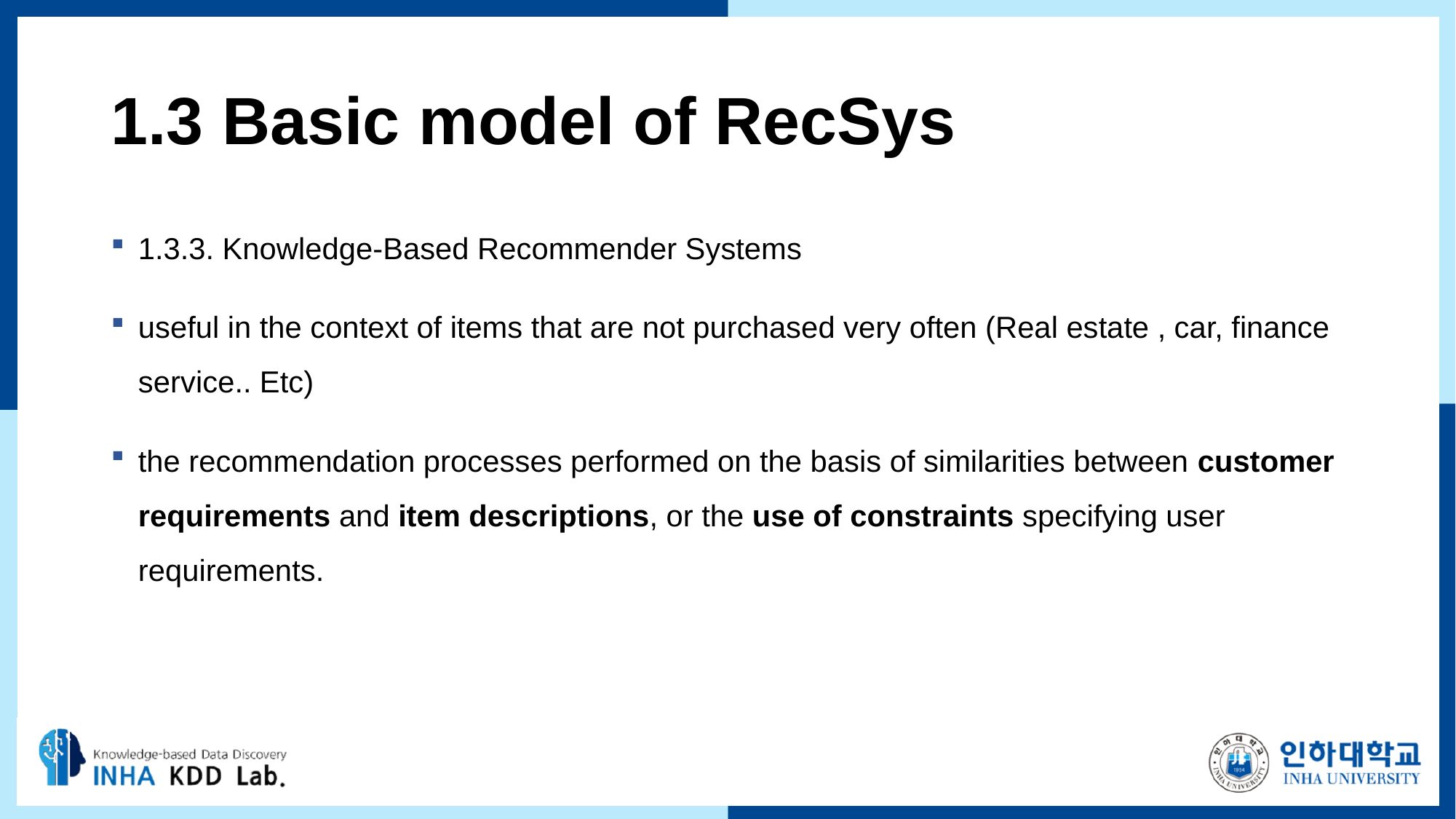

# 1.3 Basic model of RecSys
1.3.3. Knowledge-Based Recommender Systems
useful in the context of items that are not purchased very often (Real estate , car, finance service.. Etc)
the recommendation processes performed on the basis of similarities between customer requirements and item descriptions, or the use of constraints specifying user requirements.